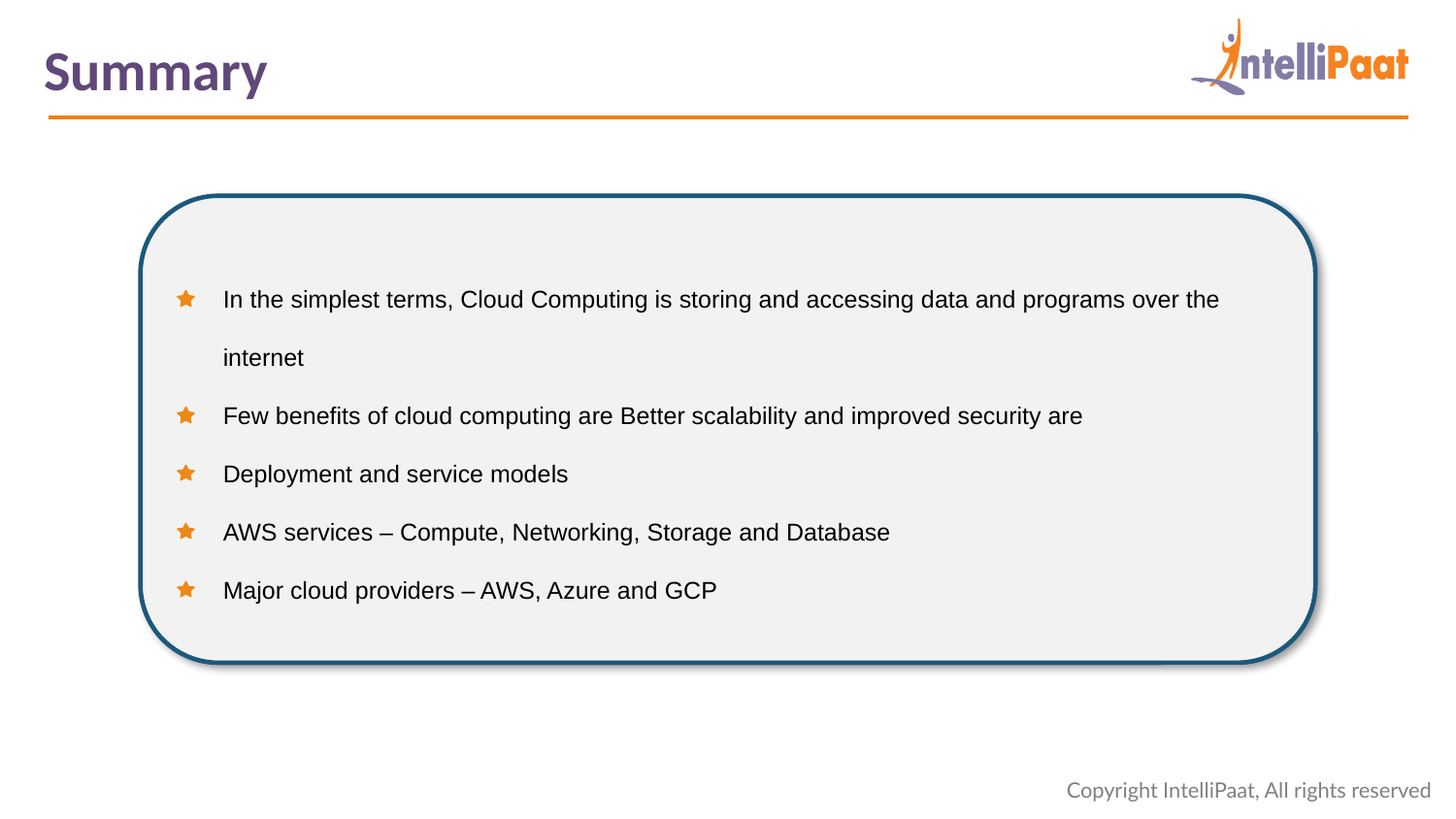

Summary
In the simplest terms, Cloud Computing is storing and accessing data and programs over the internet
Few benefits of cloud computing are Better scalability and improved security are
Deployment and service models
AWS services – Compute, Networking, Storage and Database
Major cloud providers – AWS, Azure and GCP